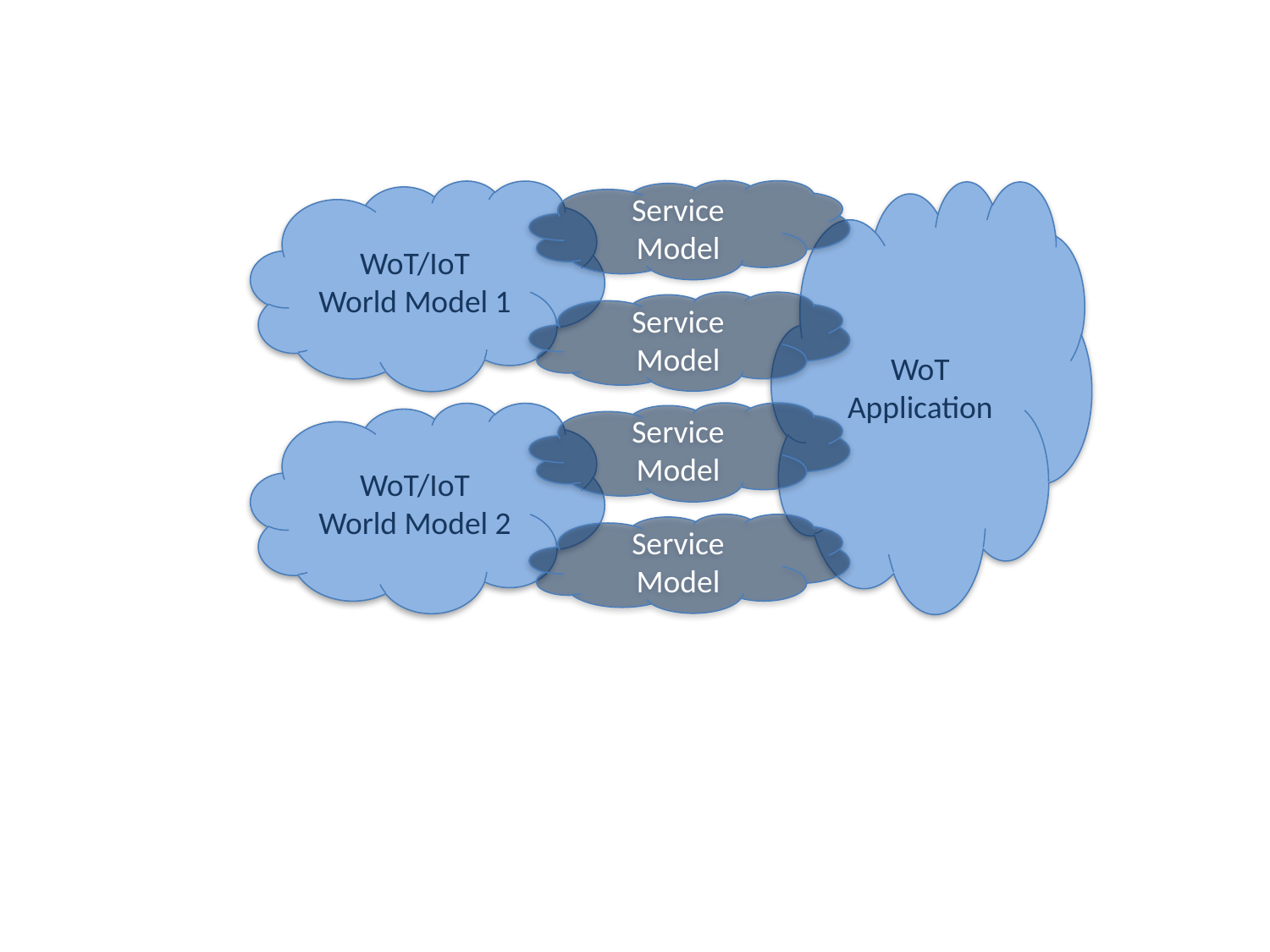

WoT/IoT
World Model 1
Service
Model
WoT
Application
Service
Model
WoT/IoT
World Model 2
Service
Model
Service
Model